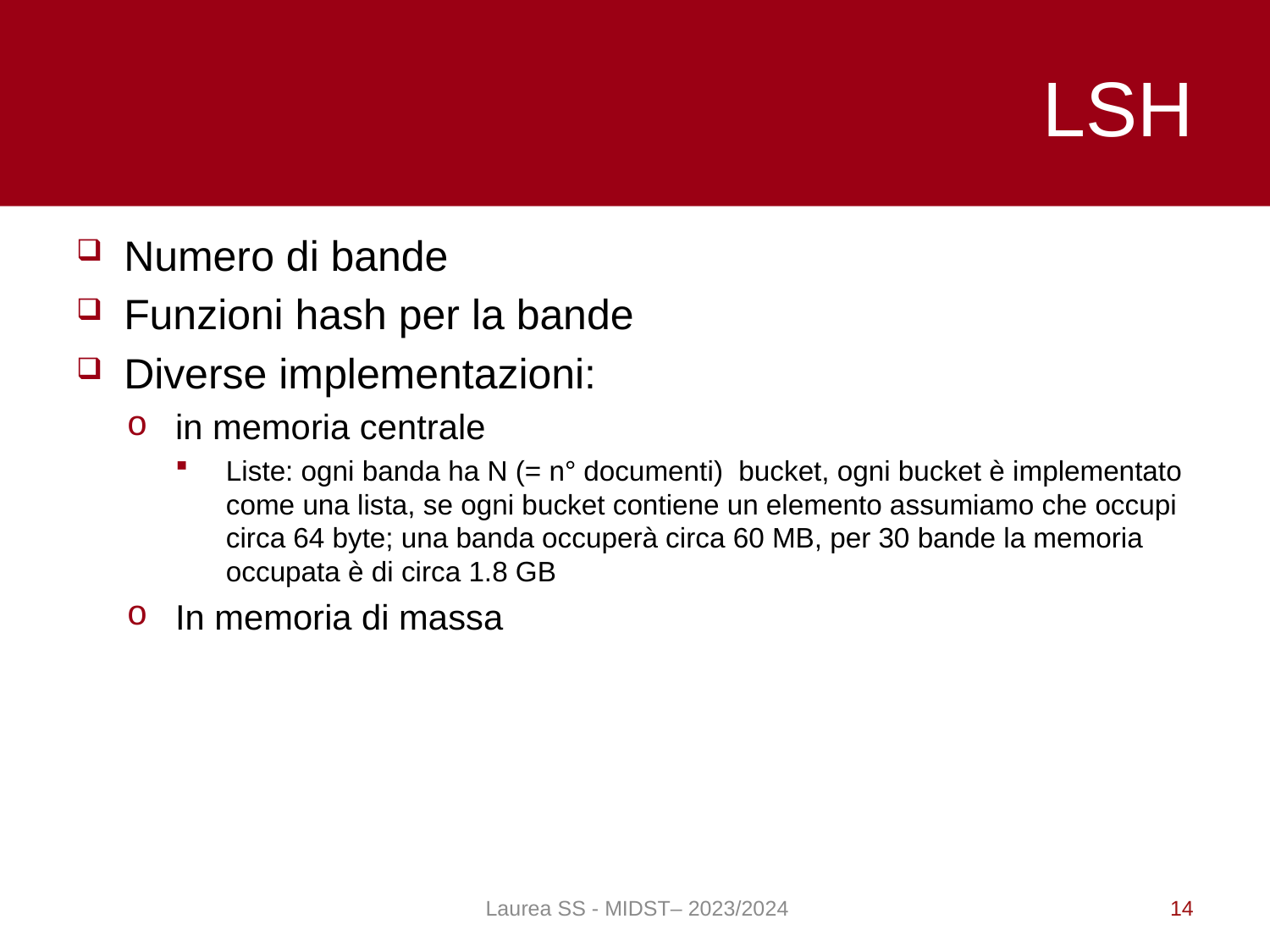

# LSH
Numero di bande
Funzioni hash per la bande
Diverse implementazioni:
in memoria centrale
Liste: ogni banda ha N (= n° documenti)  bucket, ogni bucket è implementato come una lista, se ogni bucket contiene un elemento assumiamo che occupi circa 64 byte; una banda occuperà circa 60 MB, per 30 bande la memoria occupata è di circa 1.8 GB
In memoria di massa

Laurea SS - MIDST– 2023/2024
14